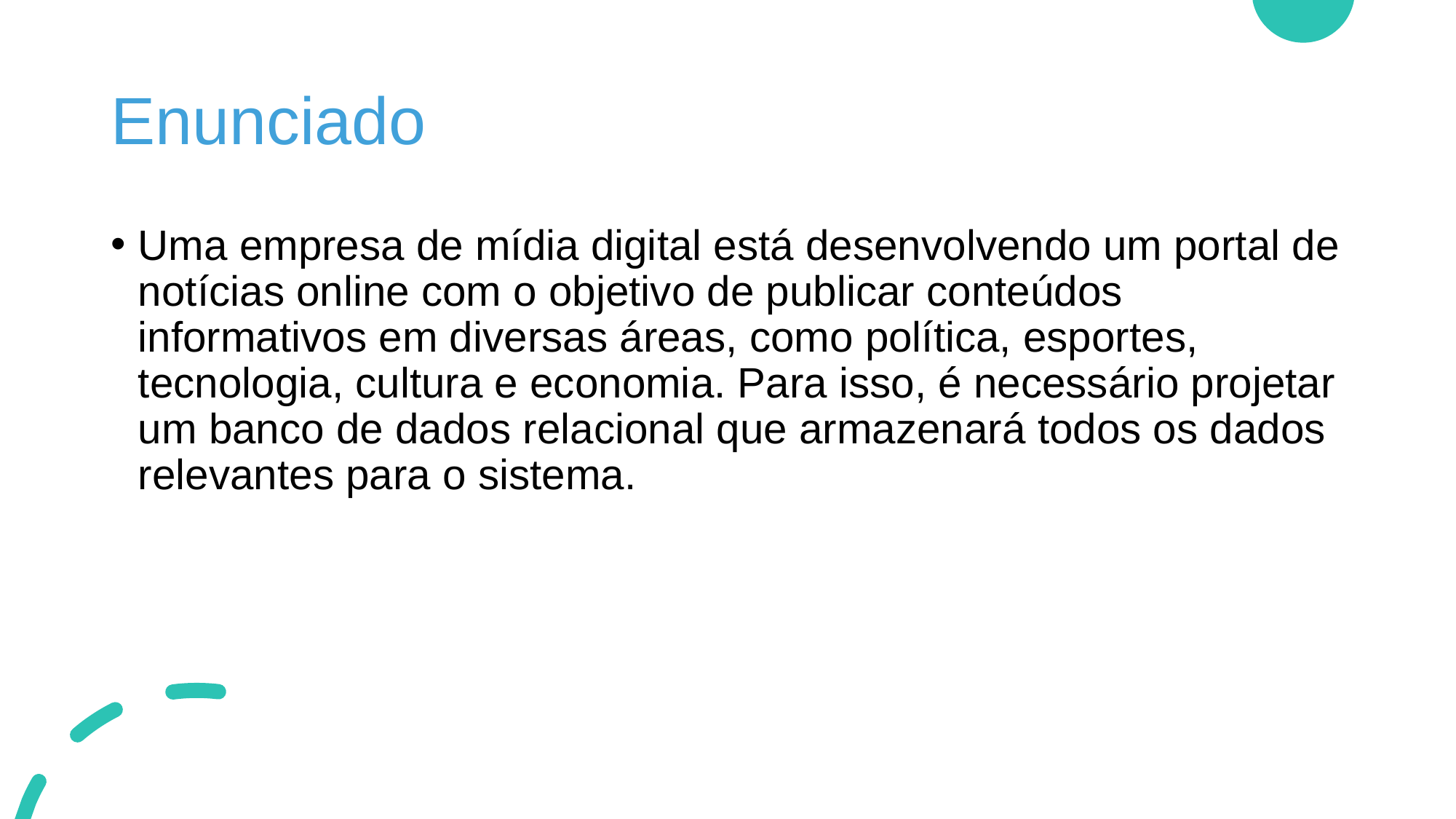

# Enunciado
Uma empresa de mídia digital está desenvolvendo um portal de notícias online com o objetivo de publicar conteúdos informativos em diversas áreas, como política, esportes, tecnologia, cultura e economia. Para isso, é necessário projetar um banco de dados relacional que armazenará todos os dados relevantes para o sistema.